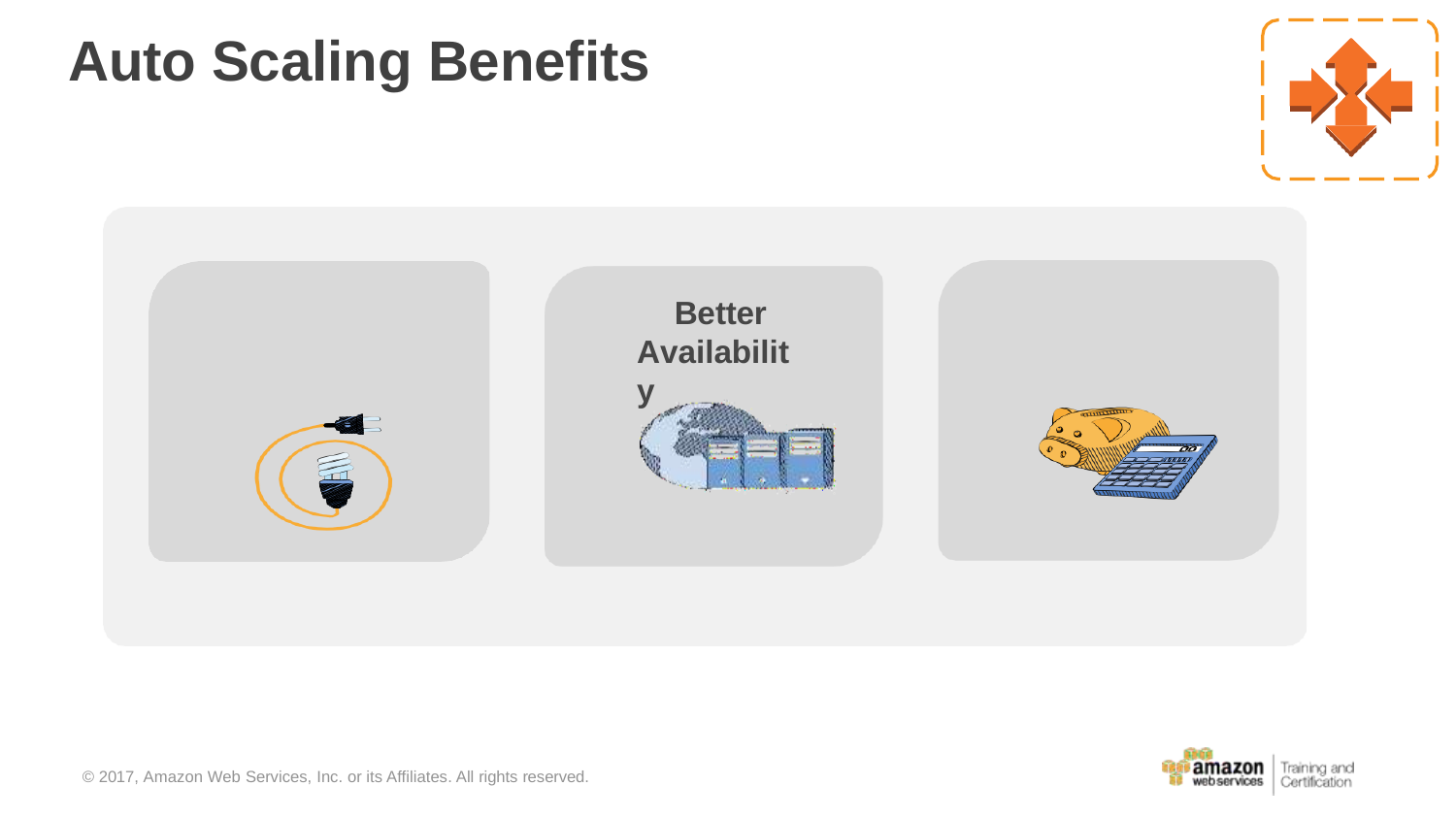

# Auto Scaling Benefits

Better  Availability
Better Cost  Management
Better Fault  Tolerance

© 2017, Amazon Web Services, Inc. or its Affiliates. All rights reserved.